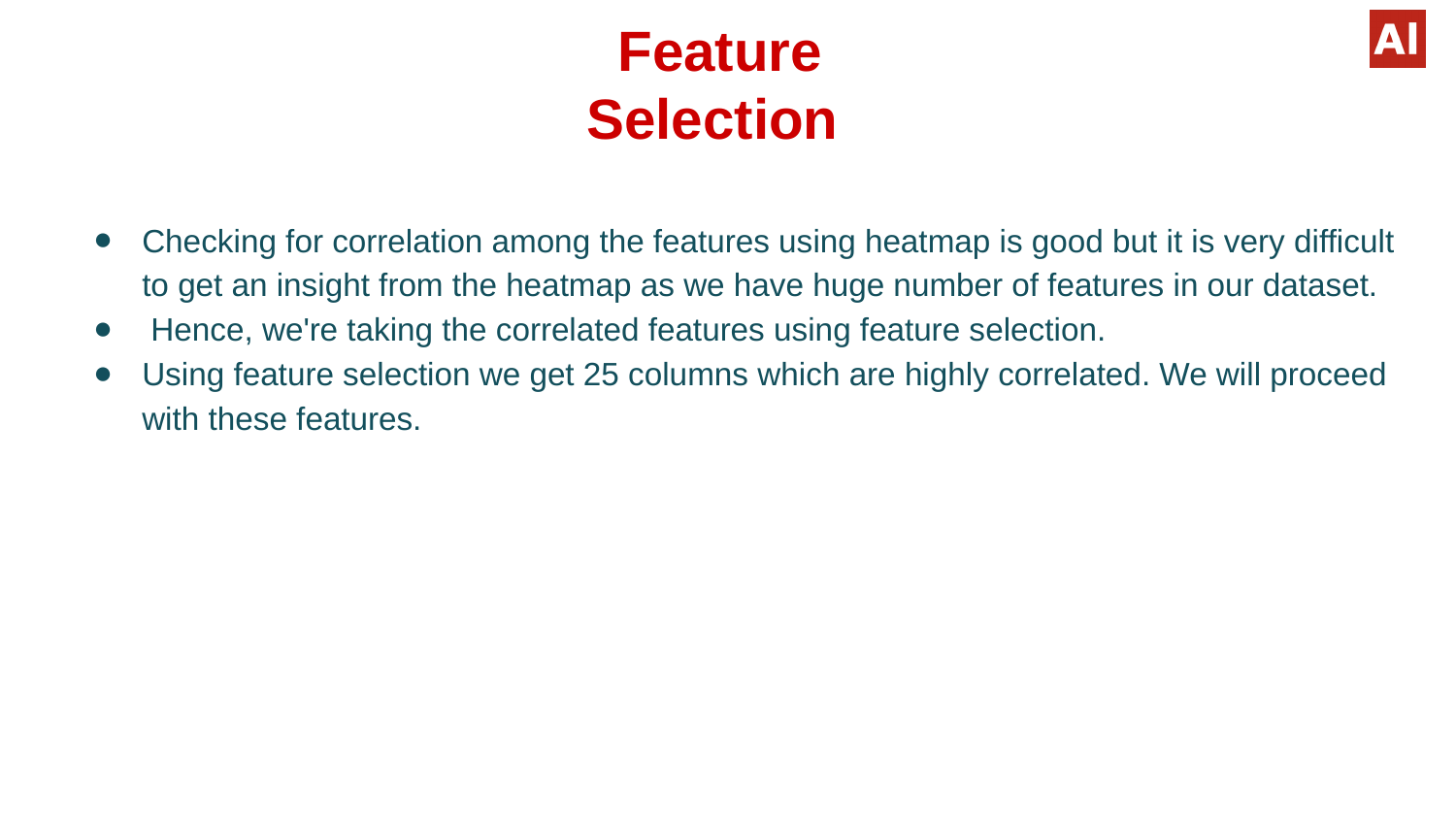

# Feature Selection
Checking for correlation among the features using heatmap is good but it is very difficult to get an insight from the heatmap as we have huge number of features in our dataset.
 Hence, we're taking the correlated features using feature selection.
Using feature selection we get 25 columns which are highly correlated. We will proceed with these features.